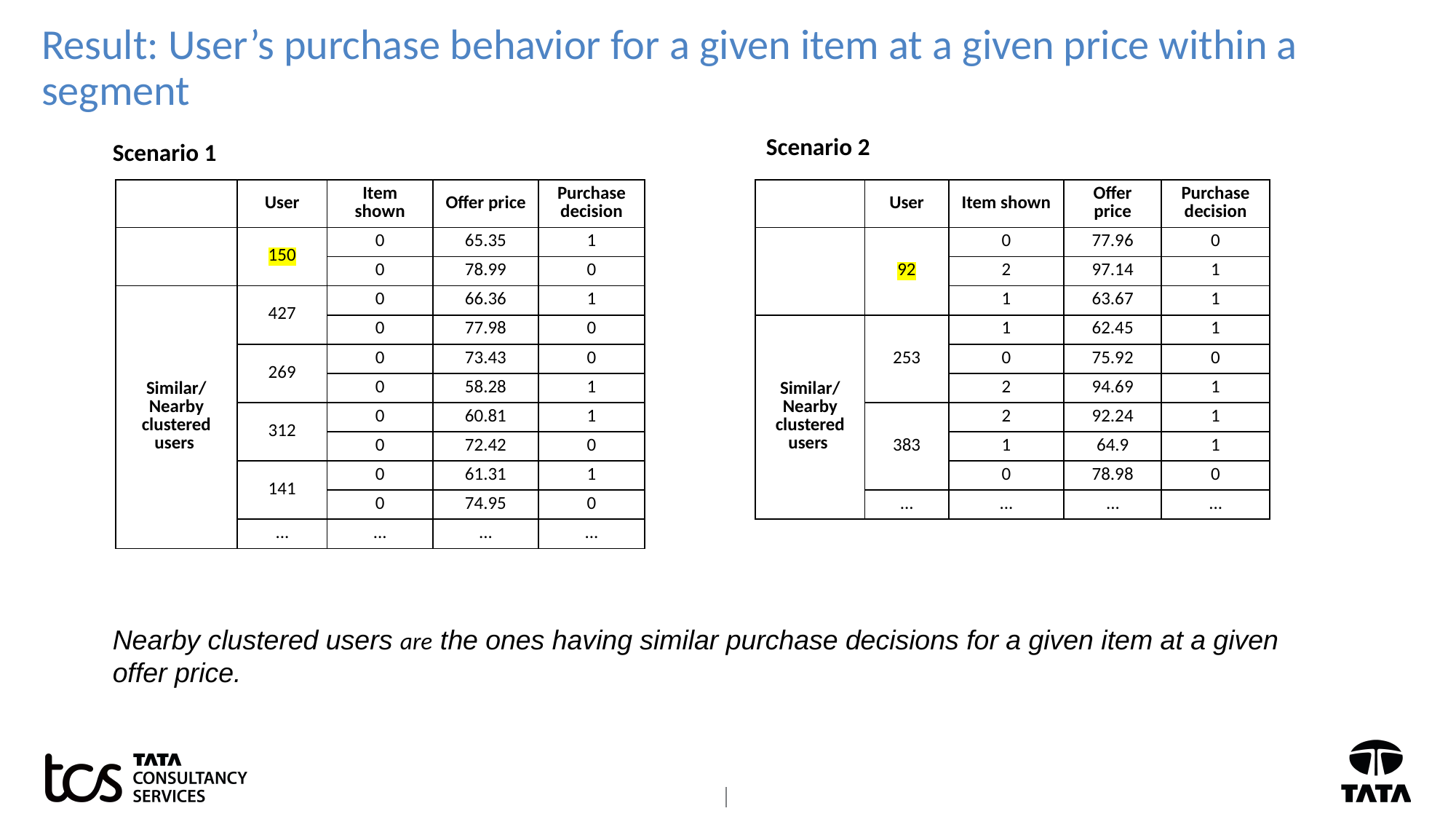

# Result: User’s purchase behavior for a given item at a given price within a segment
Scenario 2
Scenario 1
|  | User | Item shown | Offer price | Purchase decision |
| --- | --- | --- | --- | --- |
|  | 150 | 0 | 65.35 | 1 |
|  |  | 0 | 78.99 | 0 |
| Similar/ Nearby clustered users | 427 | 0 | 66.36 | 1 |
|  |  | 0 | 77.98 | 0 |
|  | 269 | 0 | 73.43 | 0 |
|  |  | 0 | 58.28 | 1 |
|  | 312 | 0 | 60.81 | 1 |
|  |  | 0 | 72.42 | 0 |
|  | 141 | 0 | 61.31 | 1 |
|  |  | 0 | 74.95 | 0 |
|  | ... | ... | ... | ... |
|  | User | Item shown | Offer price | Purchase decision |
| --- | --- | --- | --- | --- |
|  | 92 | 0 | 77.96 | 0 |
|  |  | 2 | 97.14 | 1 |
|  |  | 1 | 63.67 | 1 |
| Similar/ Nearby clustered users | 253 | 1 | 62.45 | 1 |
|  |  | 0 | 75.92 | 0 |
|  |  | 2 | 94.69 | 1 |
|  | 383 | 2 | 92.24 | 1 |
|  |  | 1 | 64.9 | 1 |
|  |  | 0 | 78.98 | 0 |
|  | ... | ... | ... | ... |
Nearby clustered users are the ones having similar purchase decisions for a given item at a given offer price.